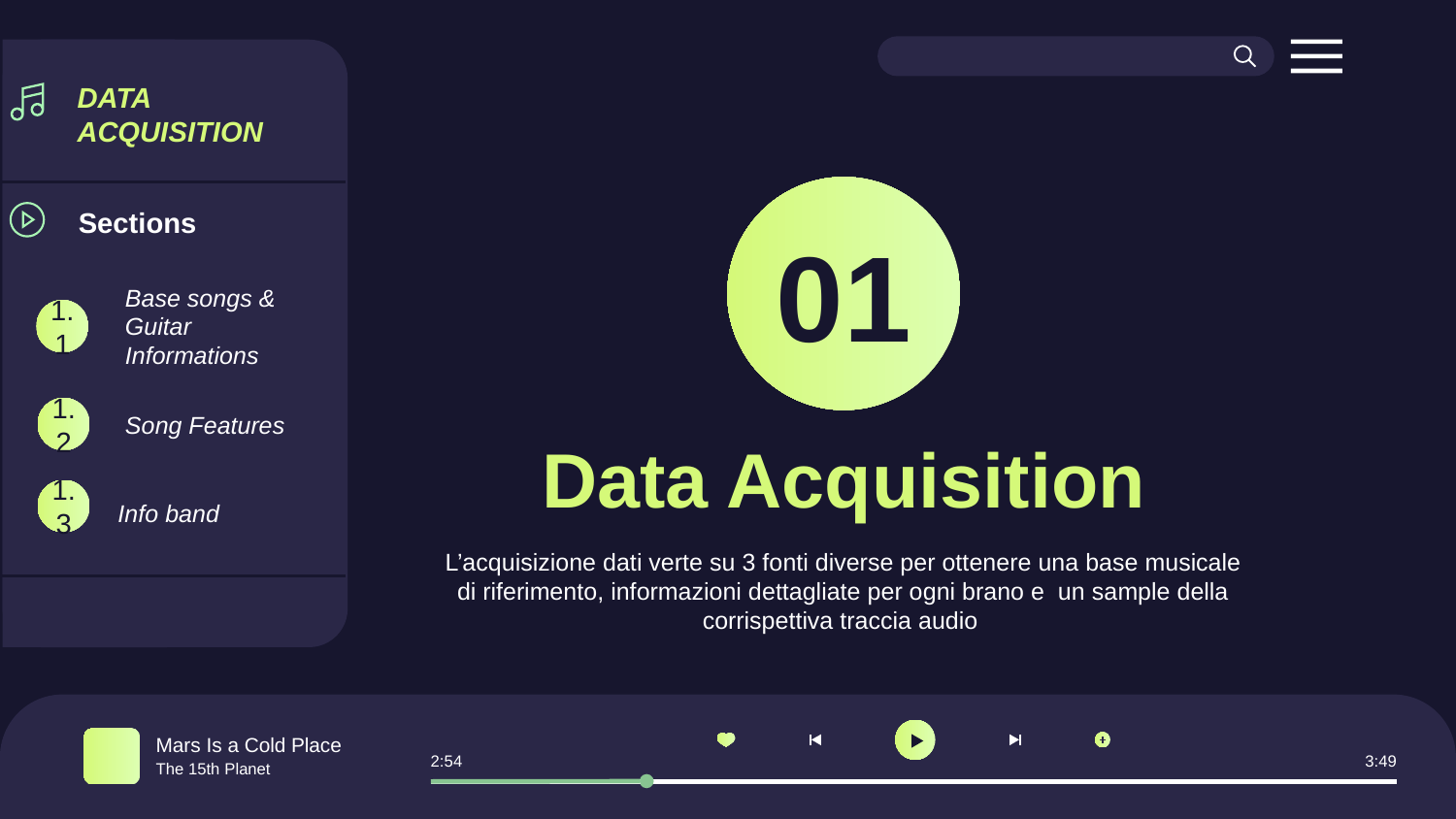

DATA ACQUISITION

Sections

01
Base songs & Guitar Informations
1.1
Song Features
1.2
# Data Acquisition
Info band
1.3
L’acquisizione dati verte su 3 fonti diverse per ottenere una base musicale di riferimento, informazioni dettagliate per ogni brano e  un sample della corrispettiva traccia audio